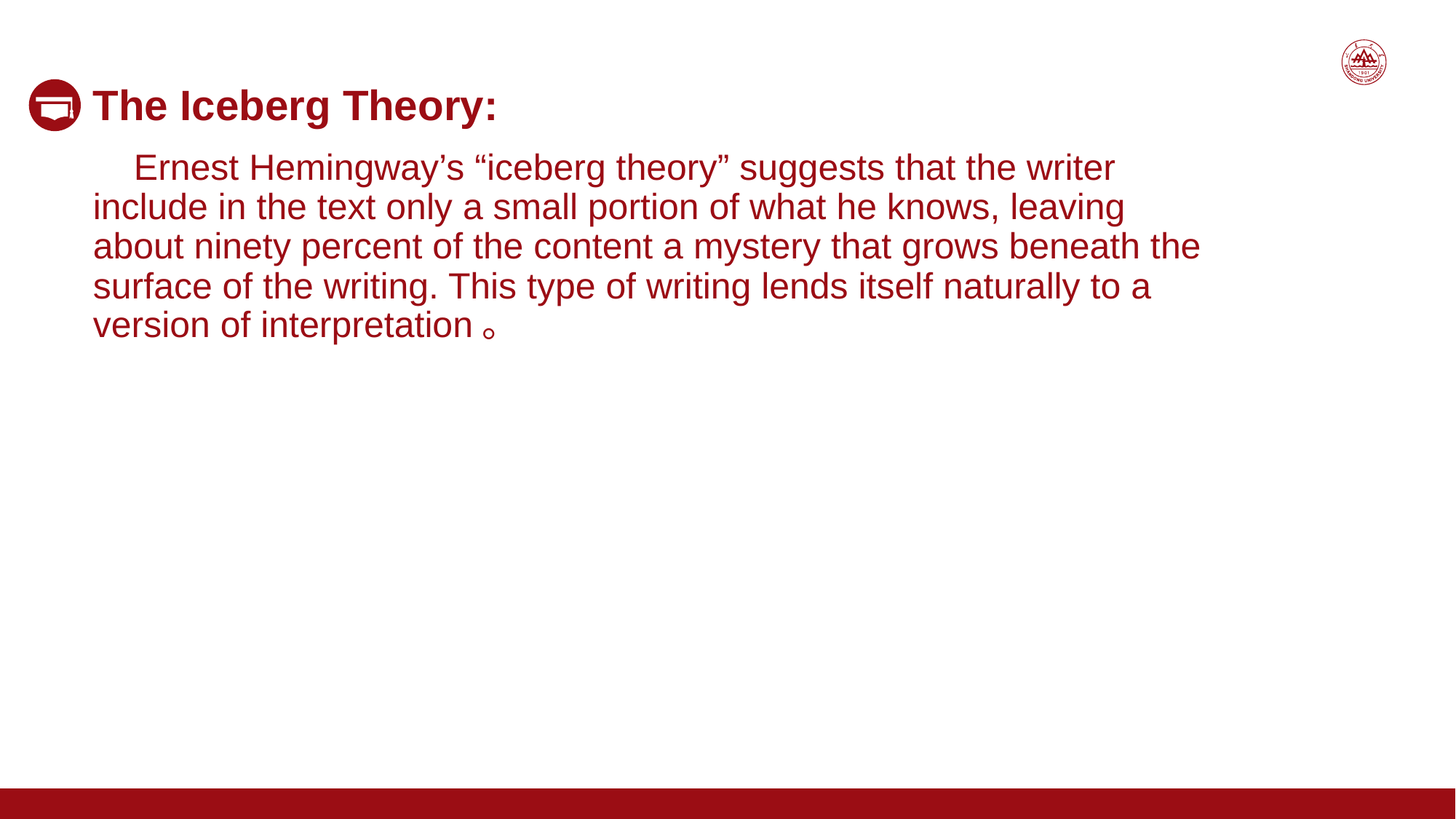

The Iceberg Theory:
    Ernest Hemingway’s “iceberg theory” suggests that the writer include in the text only a small portion of what he knows, leaving about ninety percent of the content a mystery that grows beneath the surface of the writing. This type of writing lends itself naturally to a version of interpretation。
                                                                                           ⏪